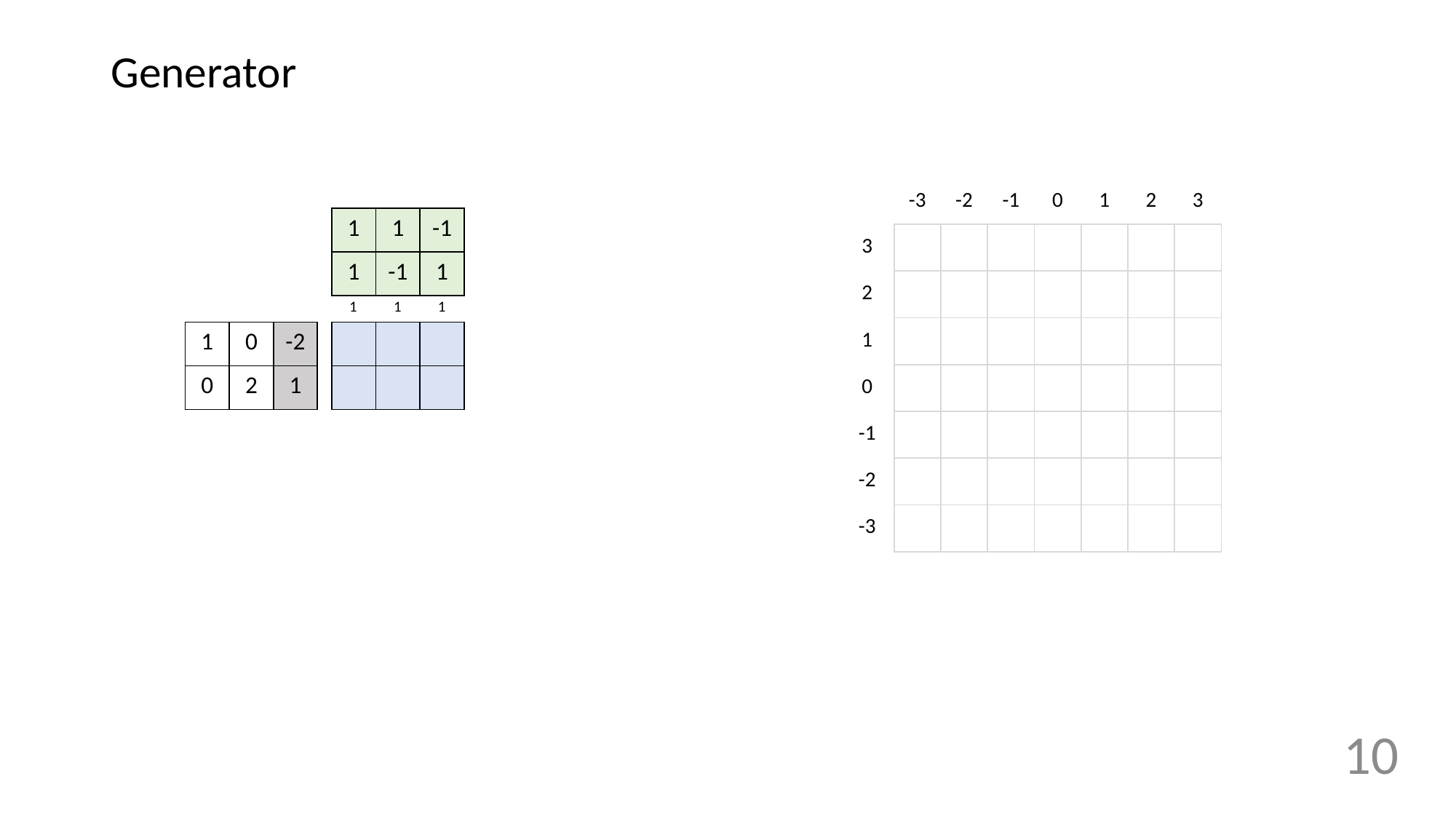

# Generator
| -3 | -2 | -1 | 0 | 1 | 2 | 3 |
| --- | --- | --- | --- | --- | --- | --- |
| 1 | 1 | -1 |
| --- | --- | --- |
| 1 | -1 | 1 |
| 3 |
| --- |
| 2 |
| 1 |
| 0 |
| -1 |
| -2 |
| -3 |
|  |  |  |  |  |  |  |
| --- | --- | --- | --- | --- | --- | --- |
|  |  |  |  |  |  |  |
|  |  |  |  |  |  |  |
|  |  |  |  |  |  |  |
|  |  |  |  |  |  |  |
|  |  |  |  |  |  |  |
|  |  |  |  |  |  |  |
| 1 | 1 | 1 |
| --- | --- | --- |
| 1 | 0 | -2 |
| --- | --- | --- |
| 0 | 2 | 1 |
|  |  |  |
| --- | --- | --- |
|  |  |  |
10